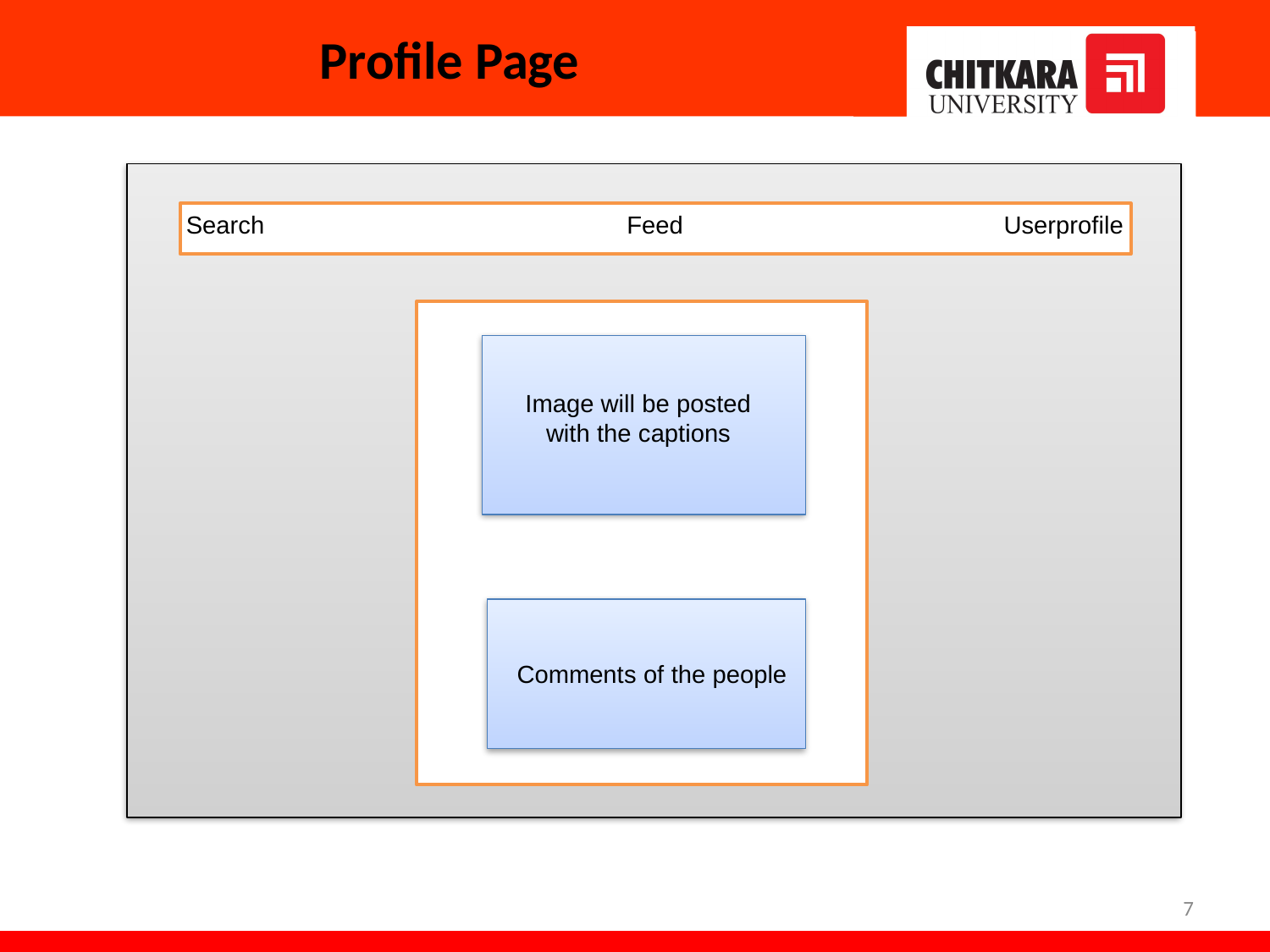

# Profile Page

Search                                                    Feed                                              Userprofile

Image will be posted
   with the captions

Comments of the people
7